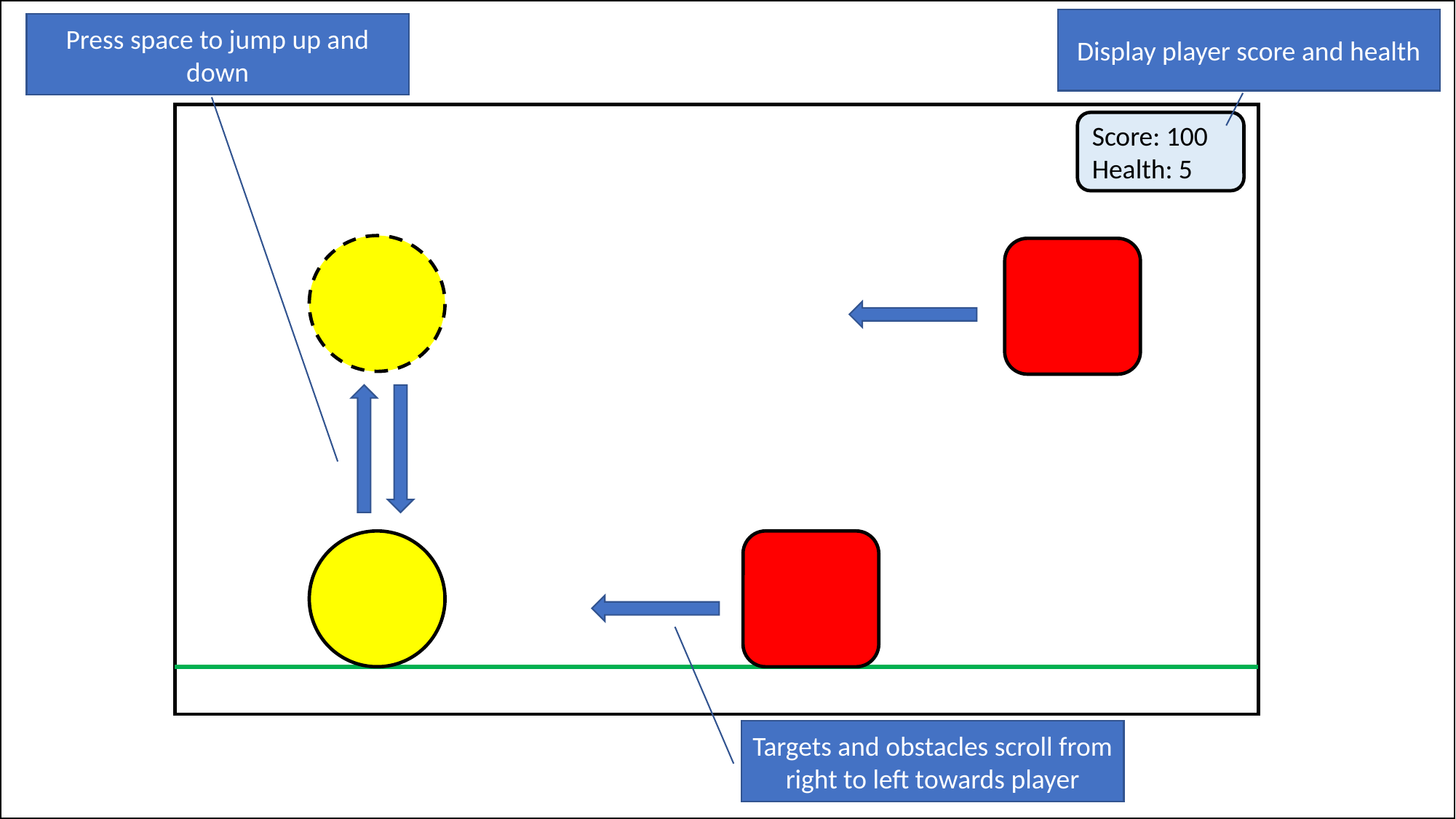

Display player score and health
Press space to jump up and down

Score: 100
Health: 5

Targets and obstacles scroll from right to left towards player